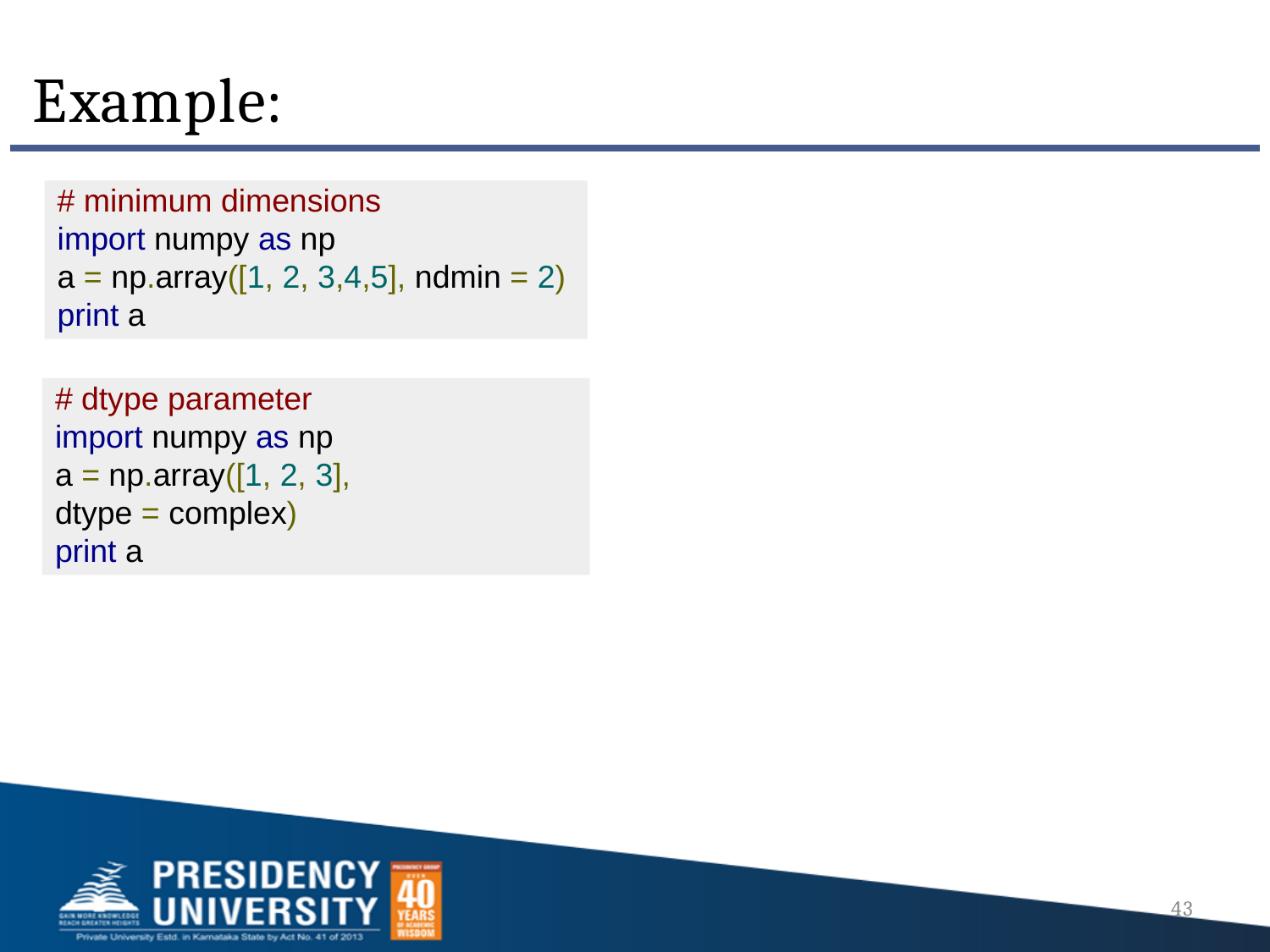

Example:
# minimum dimensions
import numpy as np
a = np.array([1, 2, 3,4,5], ndmin = 2)
print a
# dtype parameter
import numpy as np
a = np.array([1, 2, 3],
dtype = complex)
print a
43